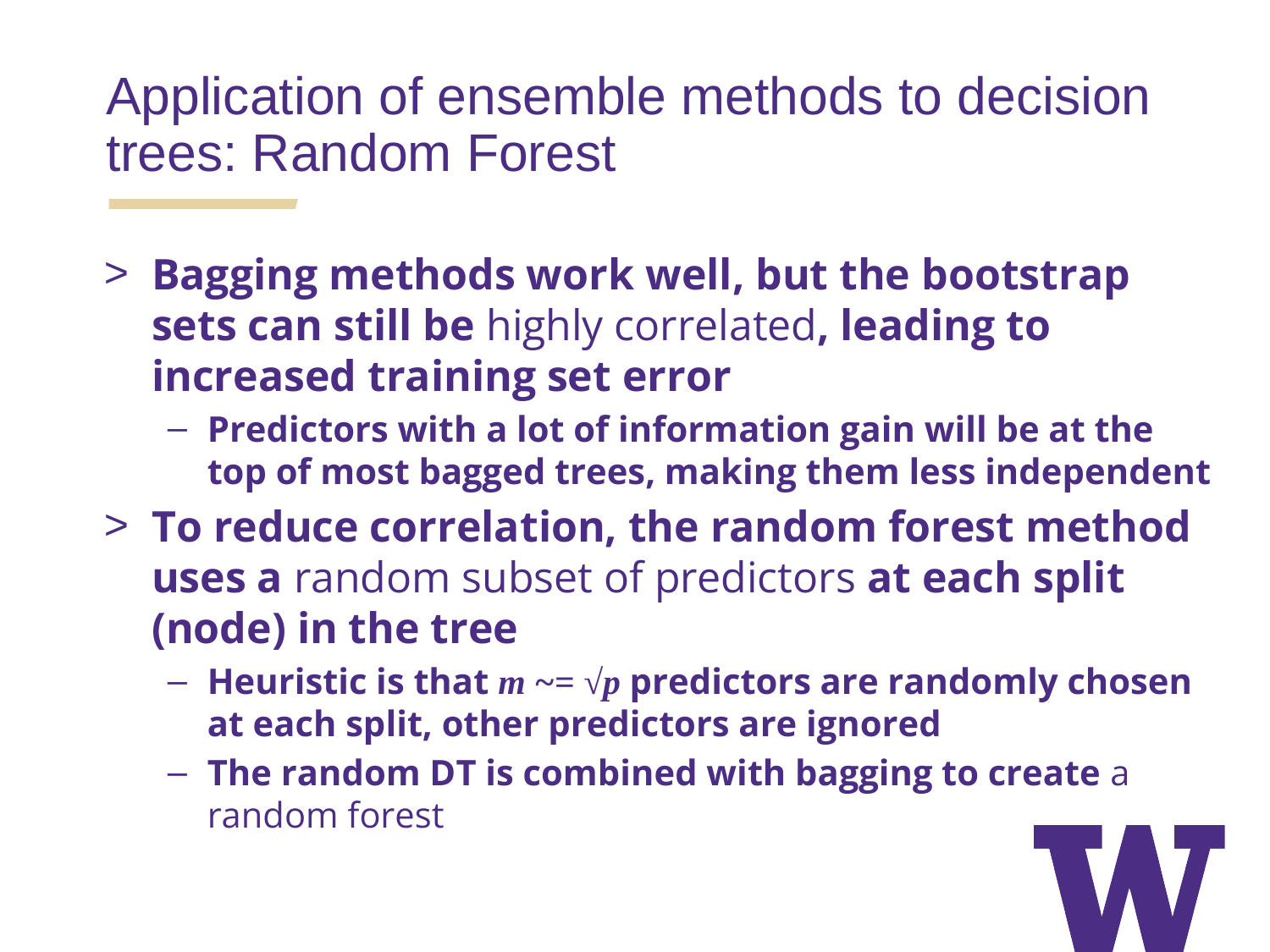

Application of ensemble methods to decision trees: Random Forest
Bagging methods work well, but the bootstrap sets can still be highly correlated, leading to increased training set error
Predictors with a lot of information gain will be at the top of most bagged trees, making them less independent
To reduce correlation, the random forest method uses a random subset of predictors at each split (node) in the tree
Heuristic is that m ~= √p predictors are randomly chosen at each split, other predictors are ignored
The random DT is combined with bagging to create a random forest